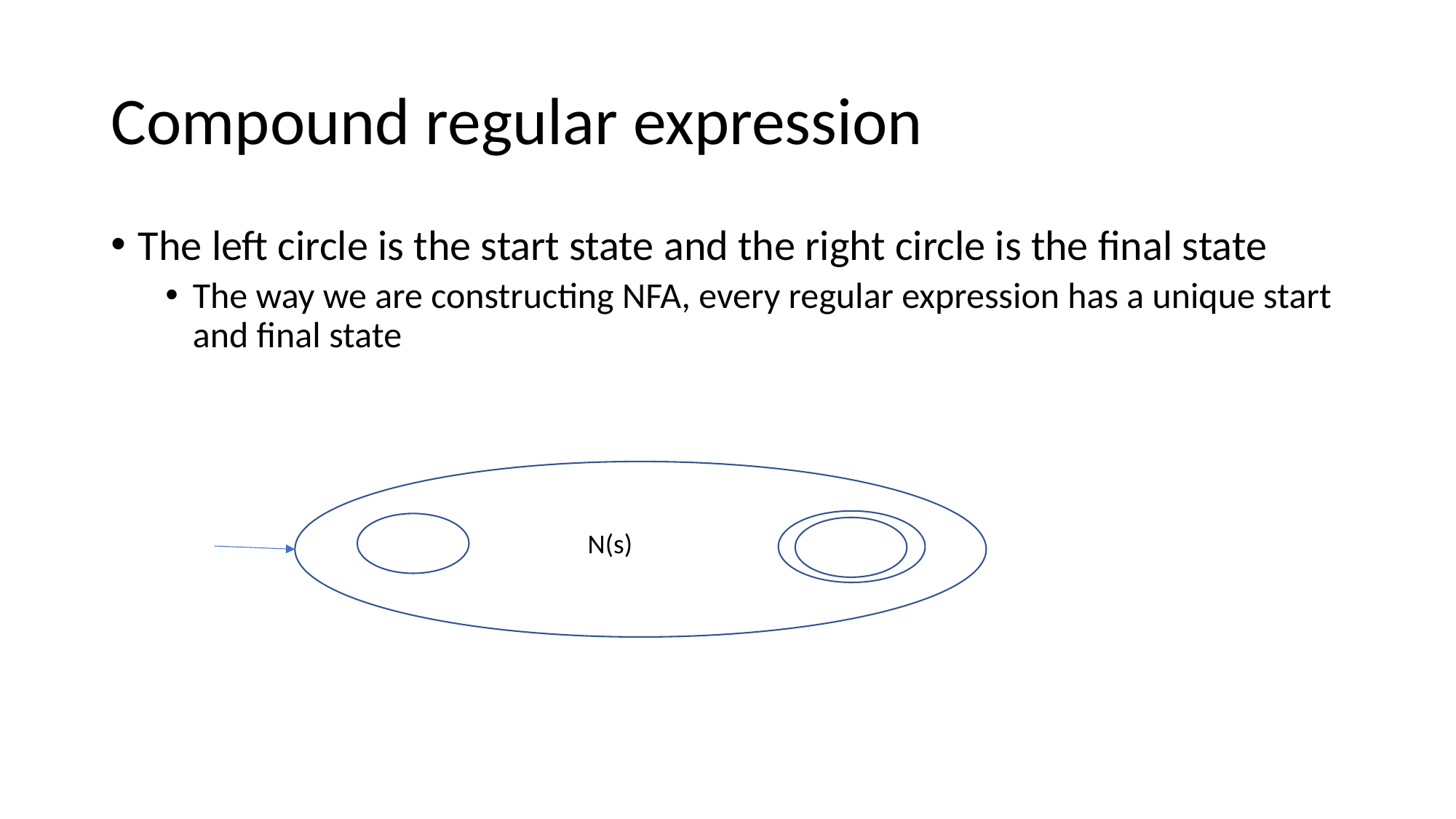

# Compound regular expression
The left circle is the start state and the right circle is the final state
The way we are constructing NFA, every regular expression has a unique start and final state

N(s)